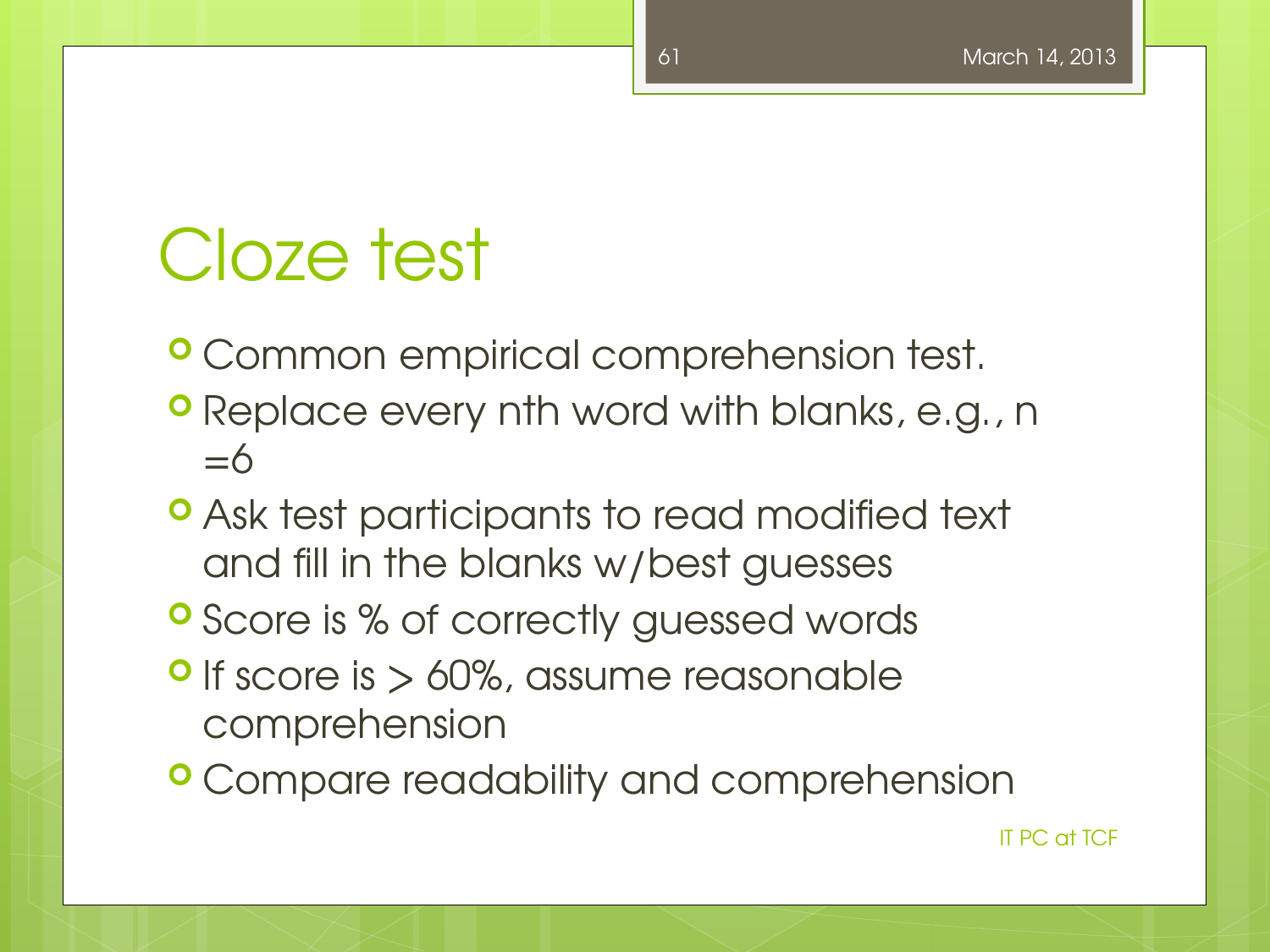

61
March 14, 2013
# Cloze test
Common empirical comprehension test.
Replace every nth word with blanks, e.g., n =6
Ask test participants to read modified text and fill in the blanks w/best guesses
Score is % of correctly guessed words
If score is > 60%, assume reasonable comprehension
Compare readability and comprehension
IT PC at TCF